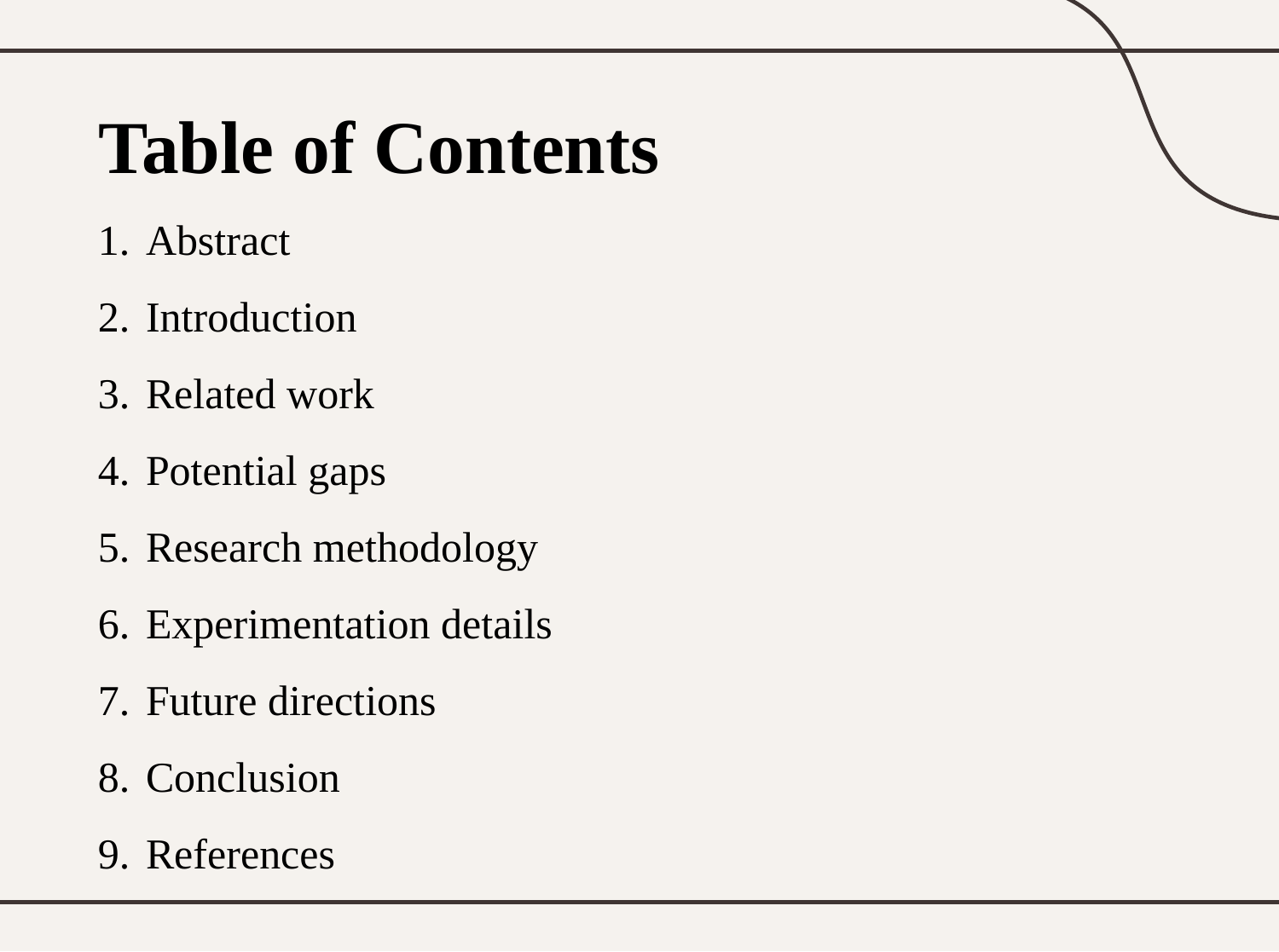

# Table of Contents
Abstract
Introduction
Related work
Potential gaps
Research methodology
Experimentation details
Future directions
Conclusion
References